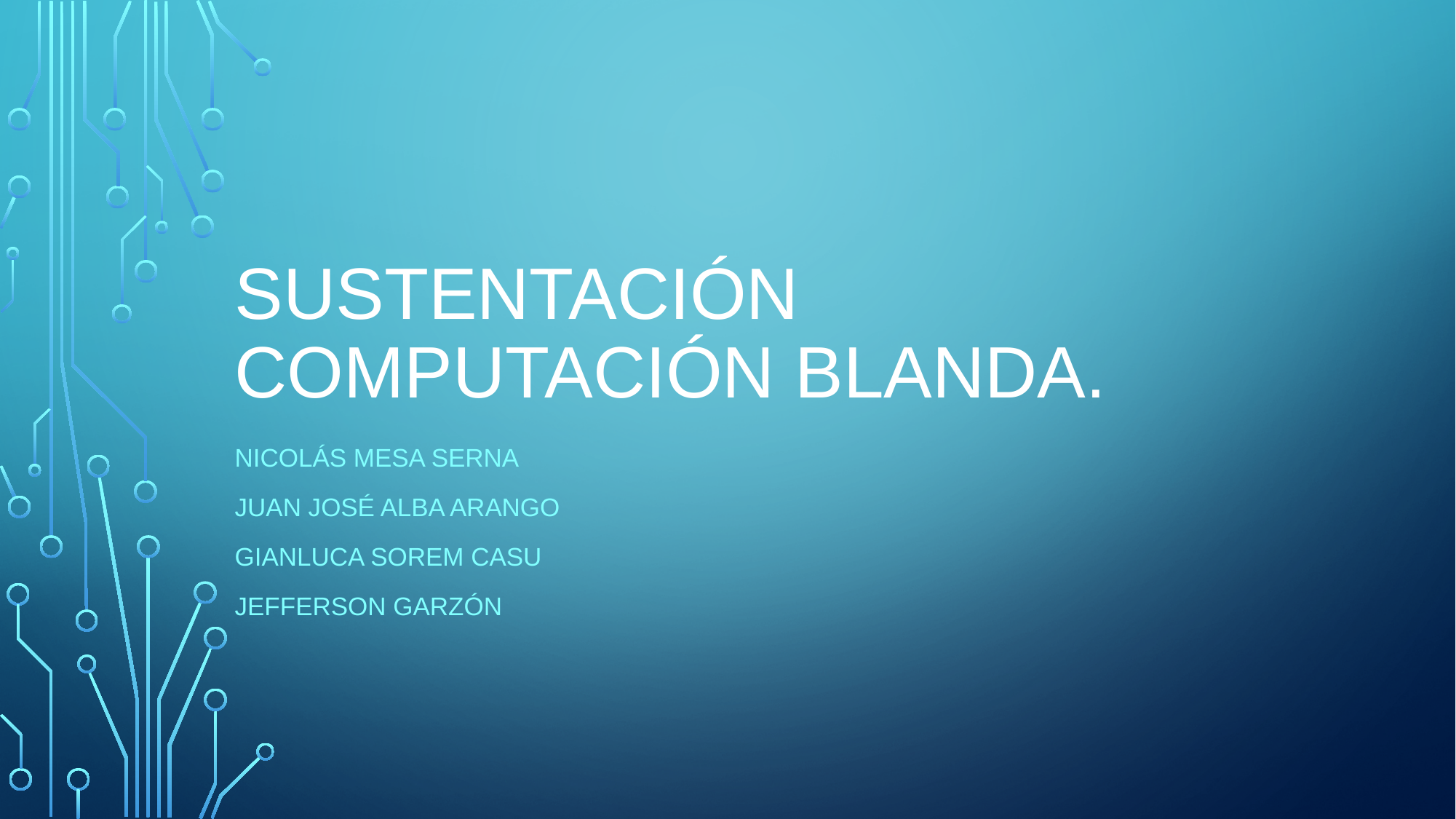

# Sustentación computación blanda.
Nicolás mesa serna
Juan José alba Arango
Gianluca sorem casu
Jefferson garzón